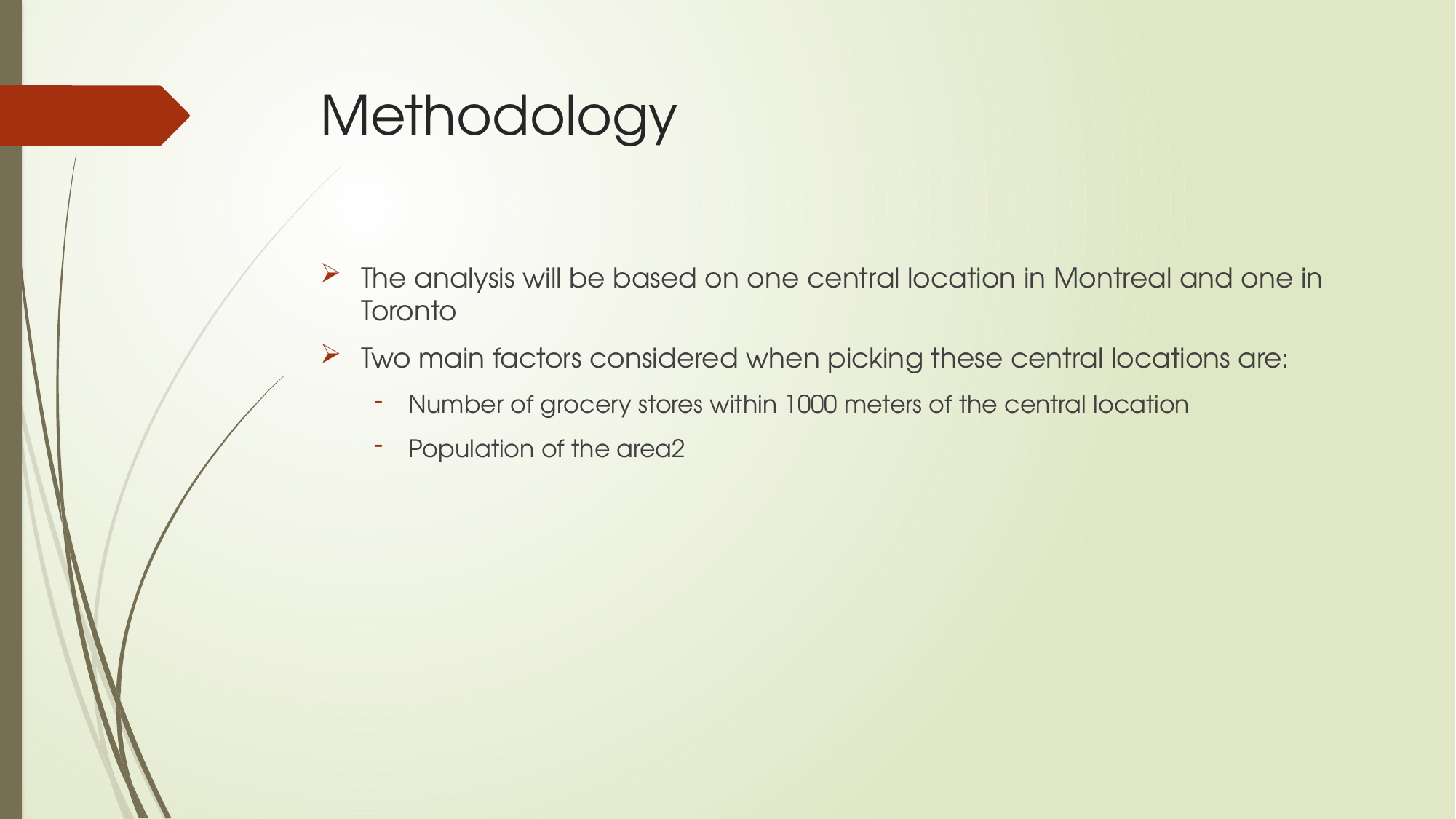

# Methodology
The analysis will be based on one central location in Montreal and one in Toronto
Two main factors considered when picking these central locations are:
Number of grocery stores within 1000 meters of the central location
Population of the area2